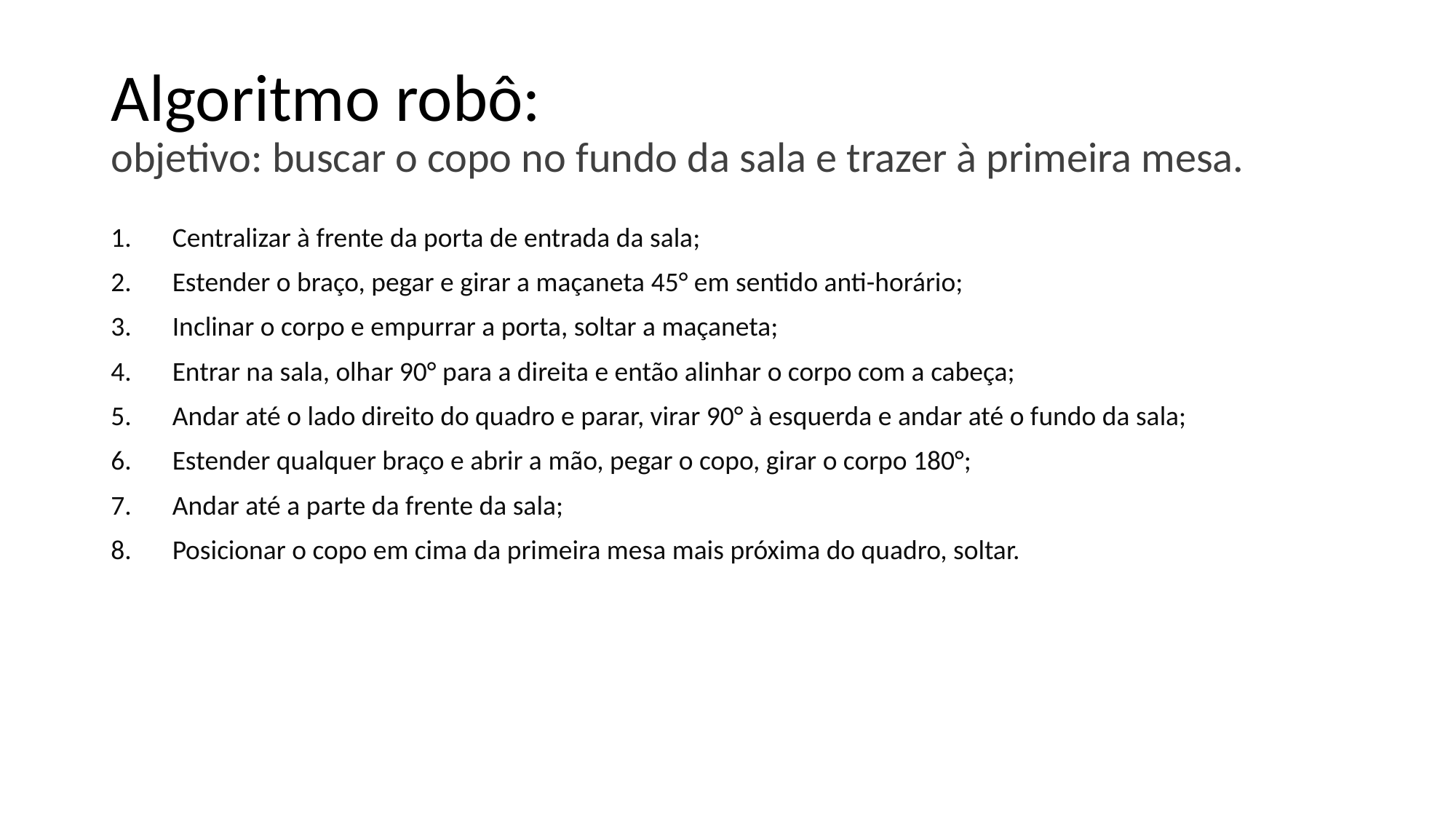

# Algoritmo robô: objetivo: buscar o copo no fundo da sala e trazer à primeira mesa.
Centralizar à frente da porta de entrada da sala;
Estender o braço, pegar e girar a maçaneta 45° em sentido anti-horário;
Inclinar o corpo e empurrar a porta, soltar a maçaneta;
Entrar na sala, olhar 90° para a direita e então alinhar o corpo com a cabeça;
Andar até o lado direito do quadro e parar, virar 90° à esquerda e andar até o fundo da sala;
Estender qualquer braço e abrir a mão, pegar o copo, girar o corpo 180°;
Andar até a parte da frente da sala;
Posicionar o copo em cima da primeira mesa mais próxima do quadro, soltar.